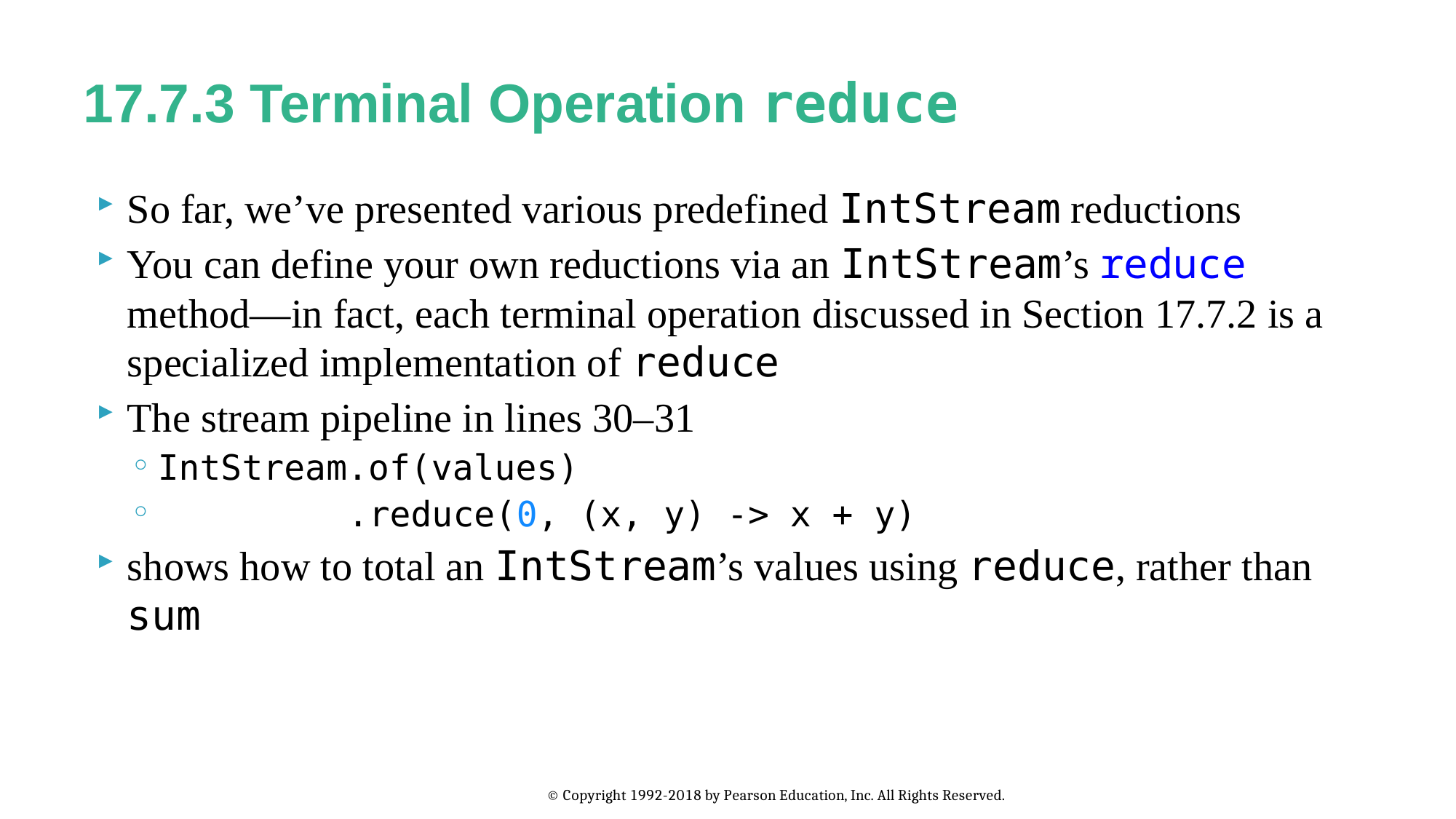

# 17.7.3 Terminal Operation reduce
So far, we’ve presented various predefined IntStream reductions
You can define your own reductions via an IntStream’s reduce method—in fact, each terminal operation discussed in Section 17.7.2 is a specialized implementation of reduce
The stream pipeline in lines 30–31
IntStream.of(values)
         .reduce(0, (x, y) -> x + y)
shows how to total an IntStream’s values using reduce, rather than sum
© Copyright 1992-2018 by Pearson Education, Inc. All Rights Reserved.